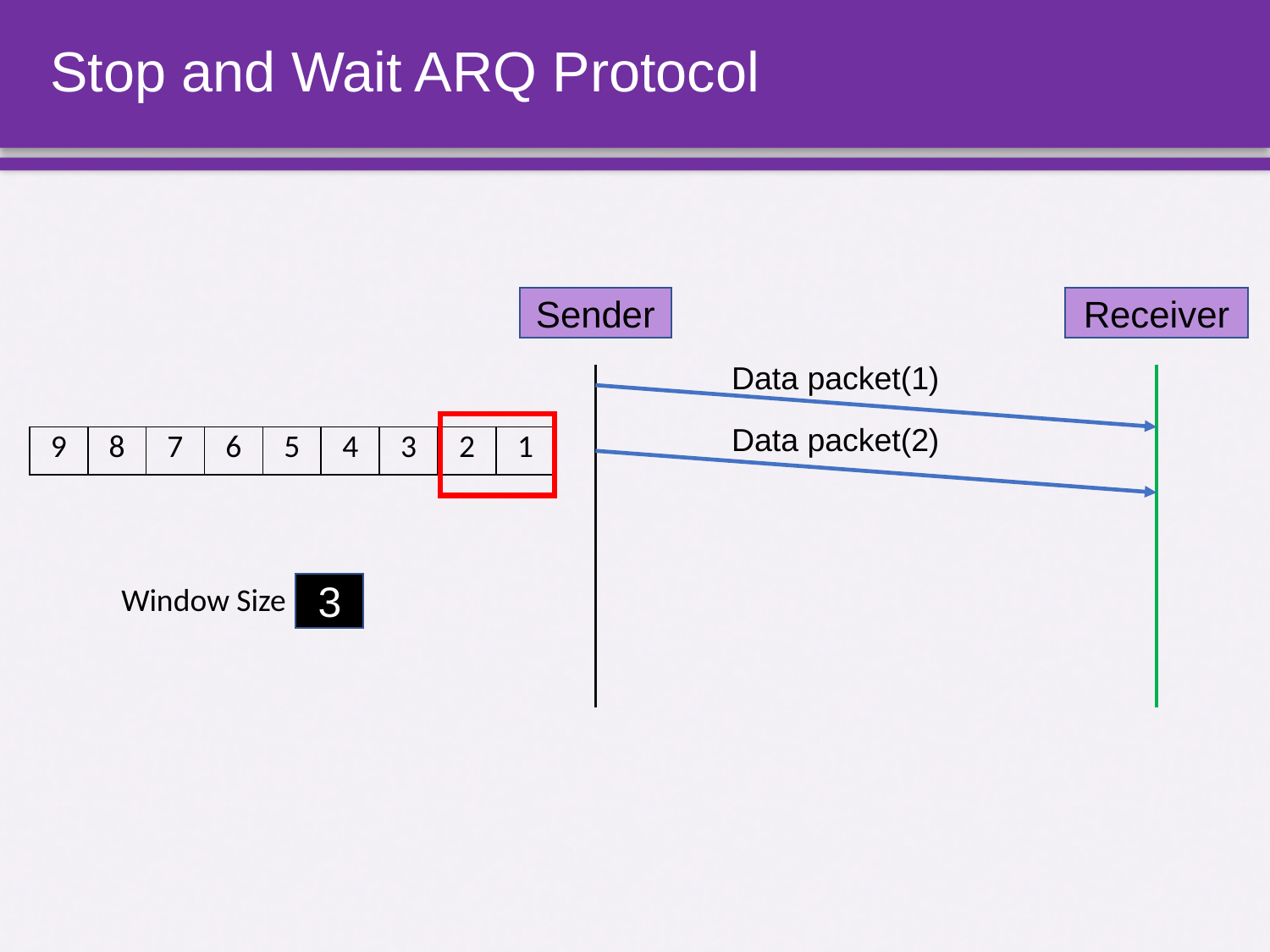

# Stop and Wait ARQ Protocol
Sender
Receiver
Data packet(1)
Data packet(2)

| 9 | 8 | 7 | 6 | 5 | 4 | 3 | 2 | 1 |
| --- | --- | --- | --- | --- | --- | --- | --- | --- |
Window Size
3